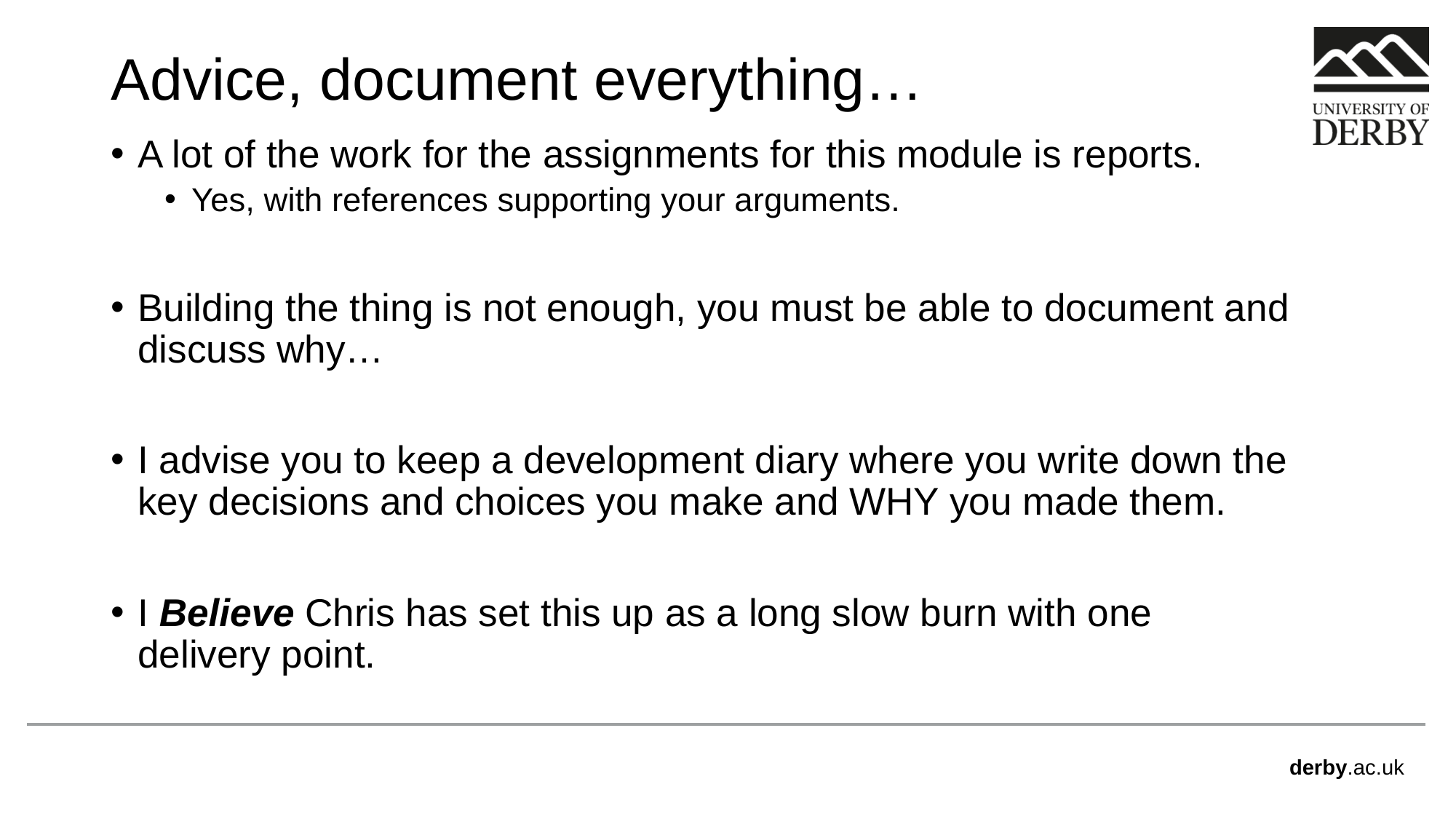

# Advice, document everything…
A lot of the work for the assignments for this module is reports.
Yes, with references supporting your arguments.

Building the thing is not enough, you must be able to document and discuss why…

I advise you to keep a development diary where you write down the key decisions and choices you make and WHY you made them.

I Believe Chris has set this up as a long slow burn with one delivery point.